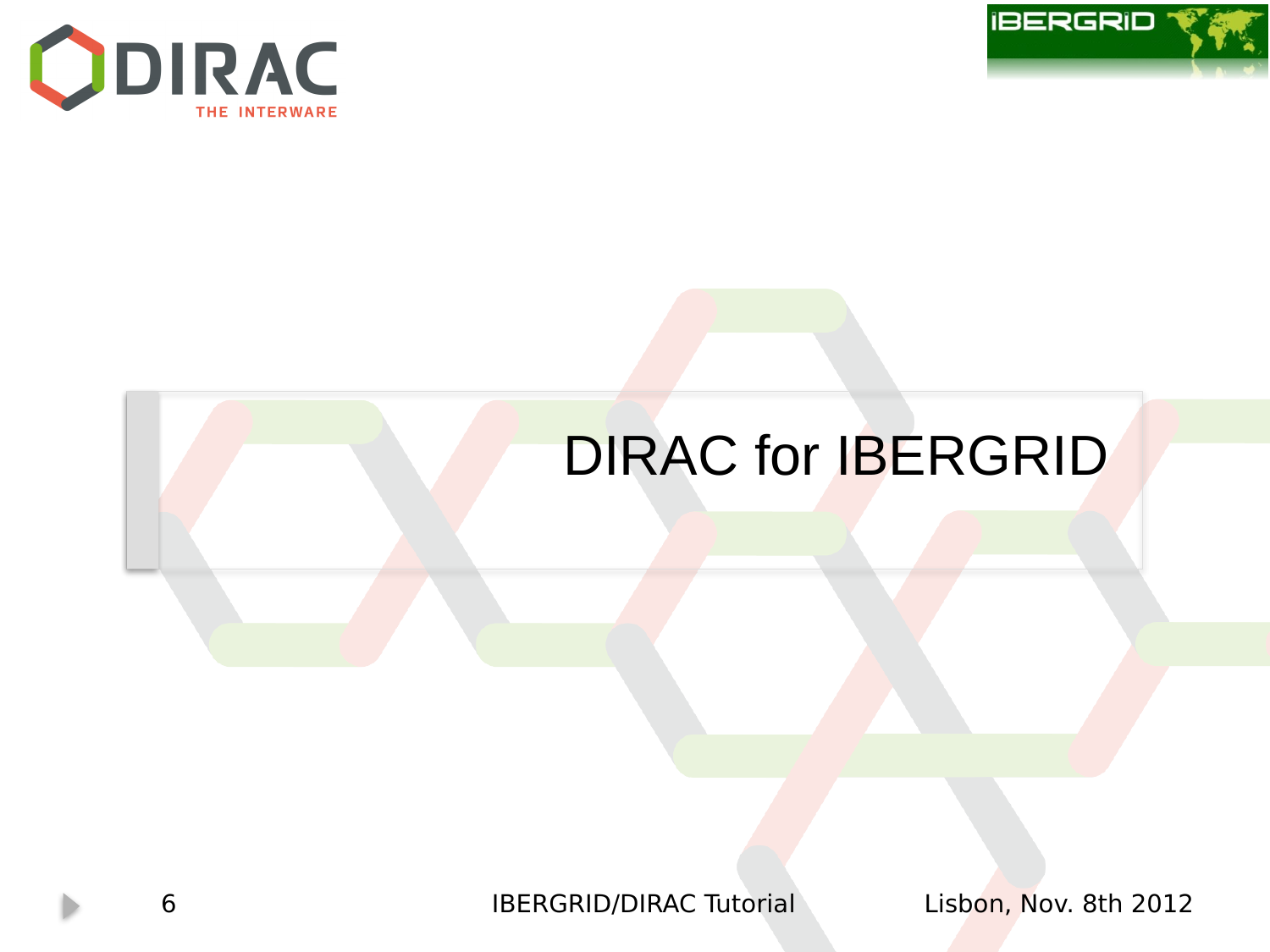

# DIRAC for IBERGRID

6
IBERGRID/DIRAC Tutorial
Lisbon, Nov. 8th 2012